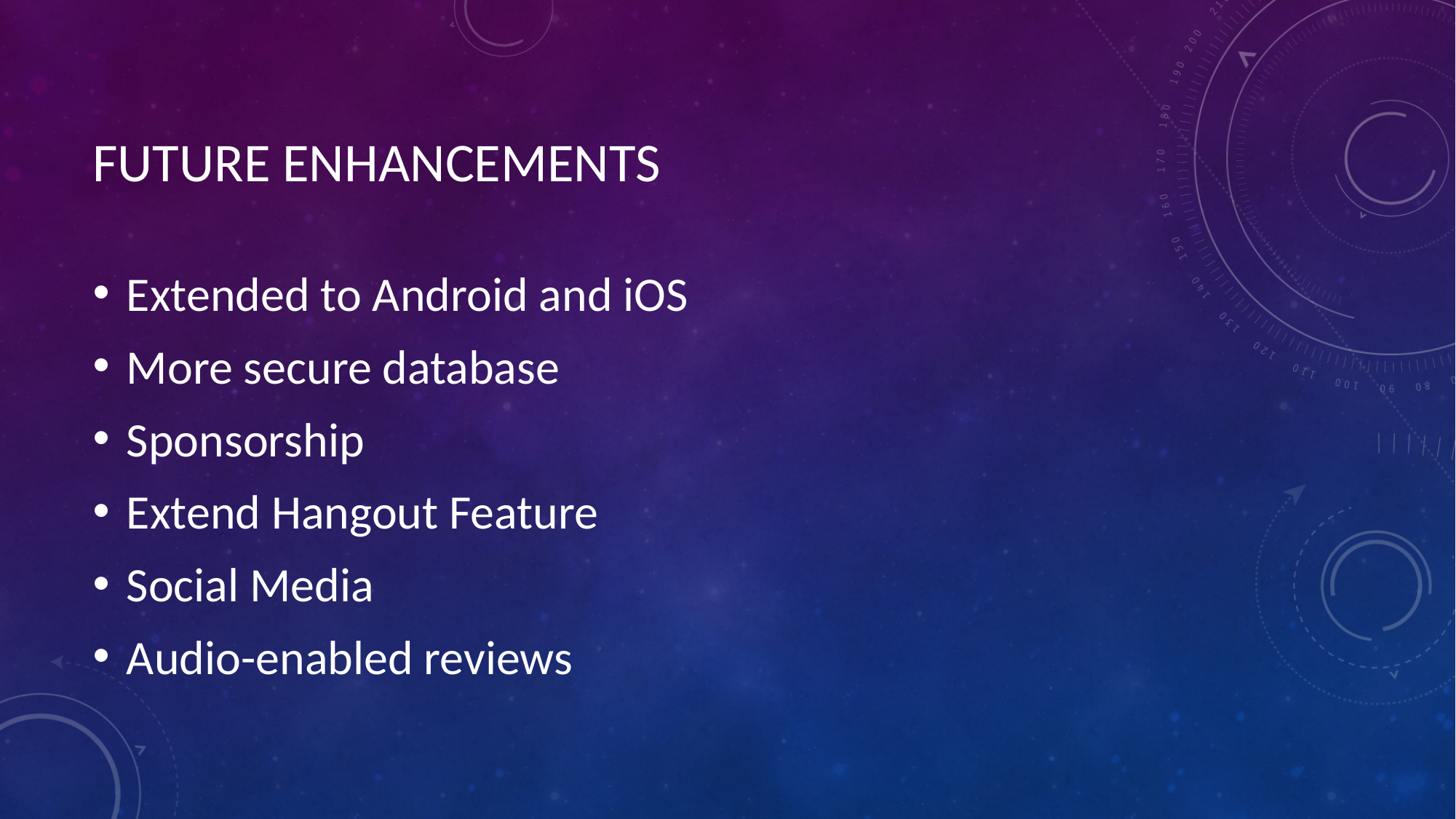

# Future Enhancements
Extended to Android and iOS
More secure database
Sponsorship
Extend Hangout Feature
Social Media
Audio-enabled reviews